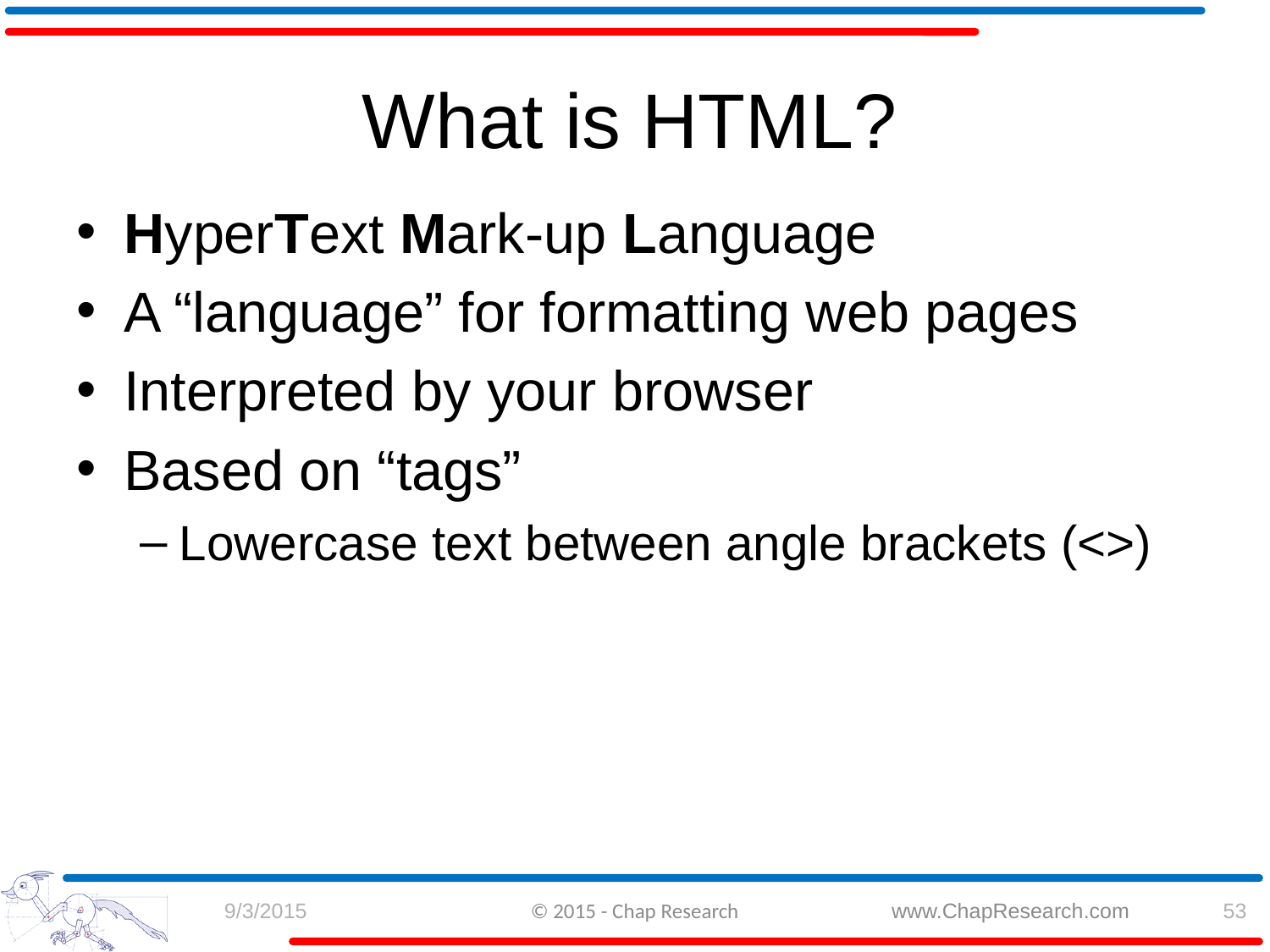

# What is HTML?
HyperText Mark-up Language
A “language” for formatting web pages
Interpreted by your browser
Based on “tags”
Lowercase text between angle brackets (<>)
9/3/2015
© 2015 - Chap Research
53